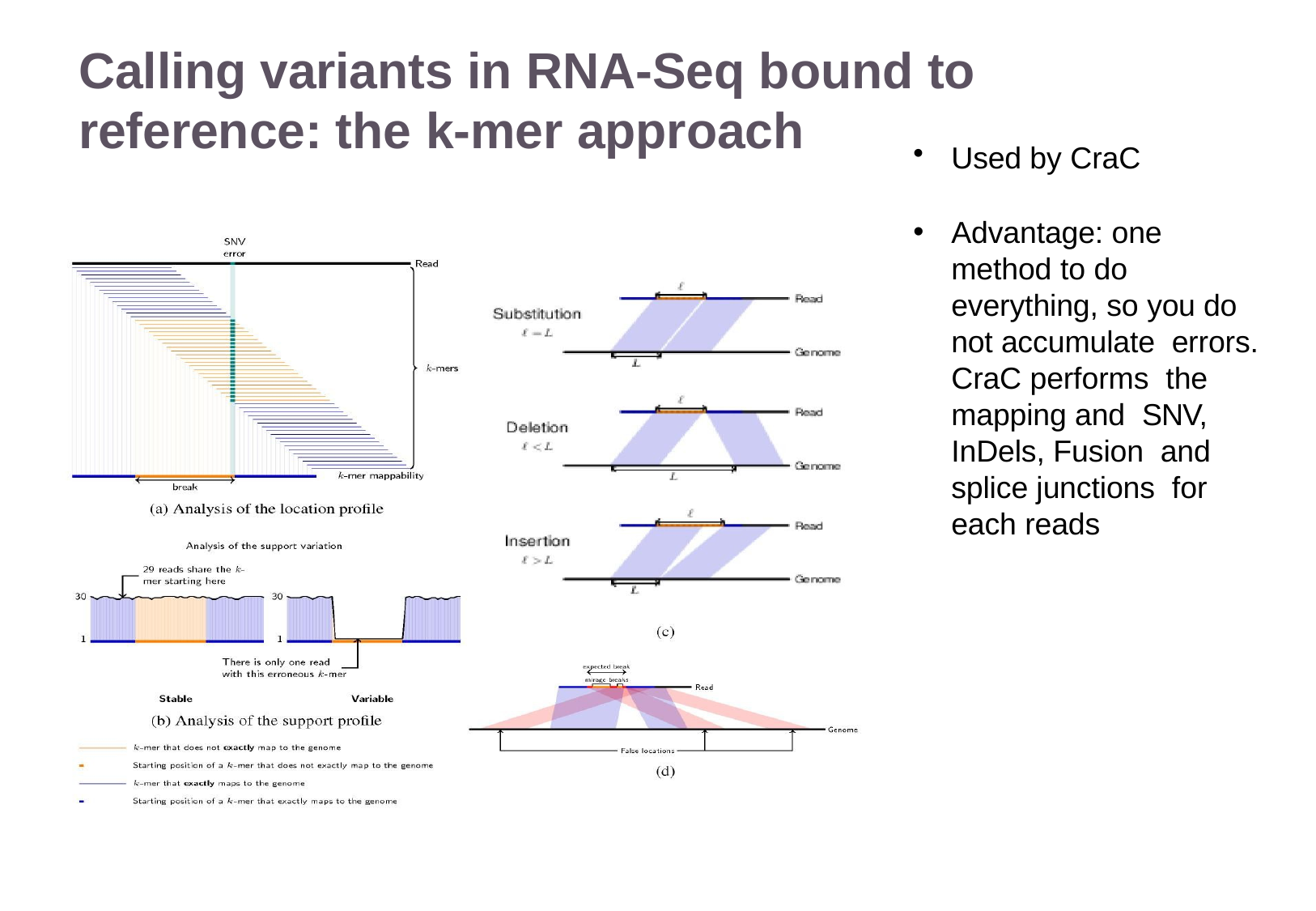

# Calling variants in RNA-Seq bound to  reference: the k-mer approach
Used by CraC

Advantage: one  method to do  everything, so you do  not accumulate  errors. CraC performs  the mapping and  SNV, InDels, Fusion  and splice junctions  for each reads

22/11/2016
Variant Calling – Yannick Boursin
26